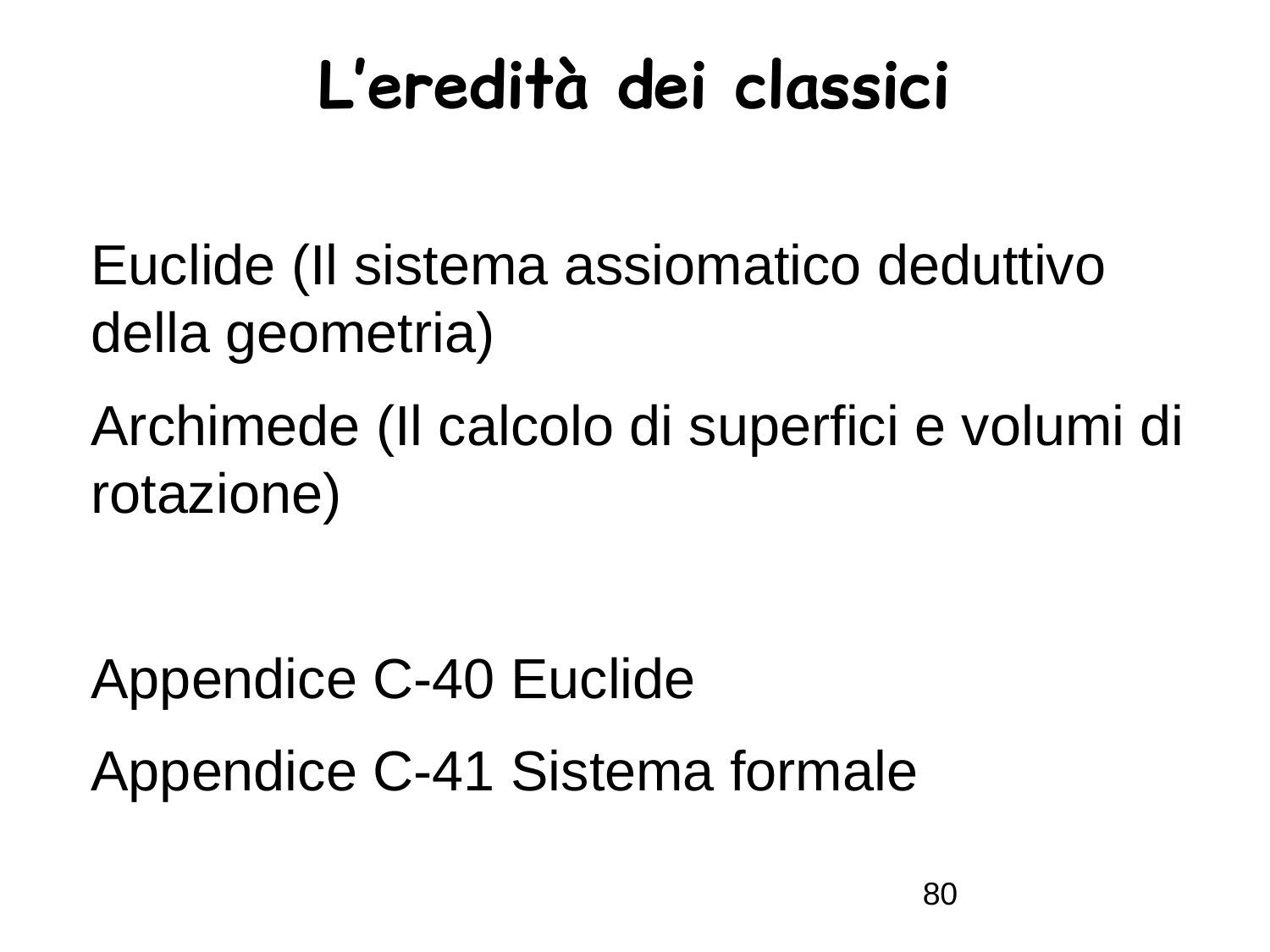

# L’eredità dei classici
Euclide (Il sistema assiomatico deduttivo della geometria)
Archimede (Il calcolo di superfici e volumi di rotazione)

Appendice C-40 Euclide
Appendice C-41 Sistema formale
80